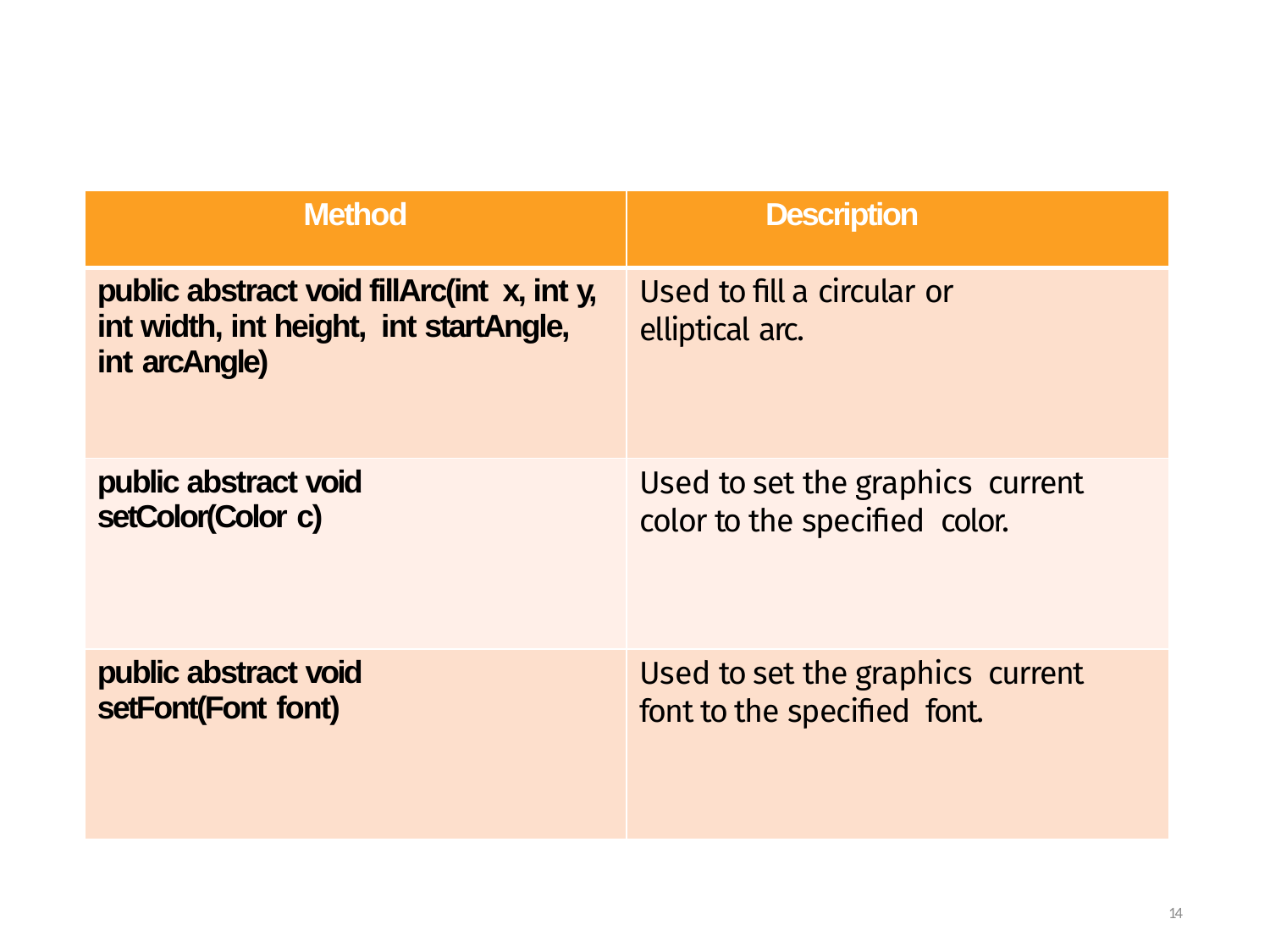

| Method | Description |
| --- | --- |
| public abstract void fillArc(int x, int y, int width, int height, int startAngle, int arcAngle) | Used to fill a circular or elliptical arc. |
| public abstract void setColor(Color c) | Used to set the graphics current color to the specified color. |
| public abstract void setFont(Font font) | Used to set the graphics current font to the specified font. |
14